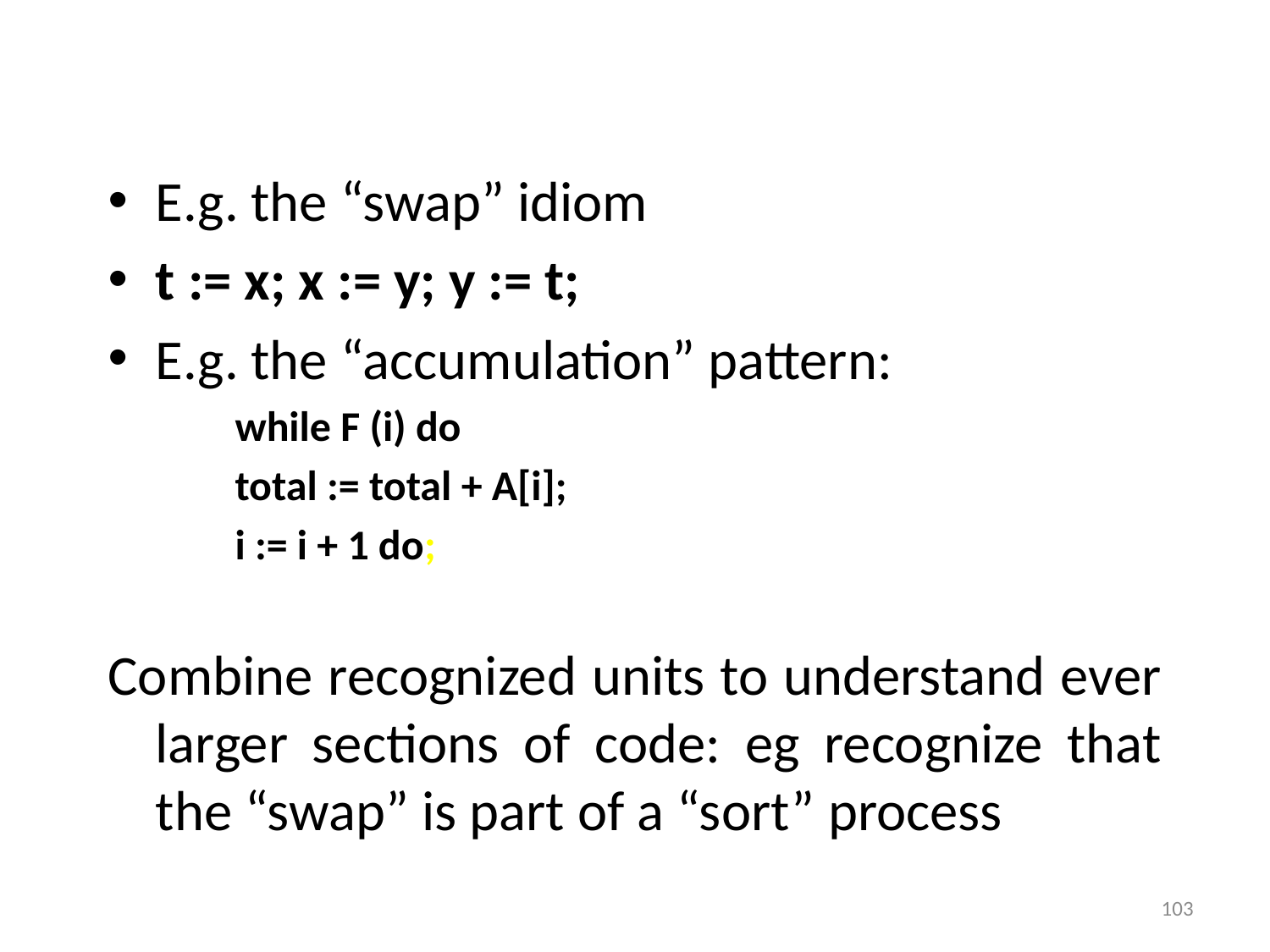

E.g. the “swap” idiom
t := x; x := y; y := t;
E.g. the “accumulation” pattern:
while F (i) do
total := total + A[i];
i := i + 1 do;

Combine recognized units to understand ever larger sections of code: eg recognize that the “swap” is part of a “sort” process
103